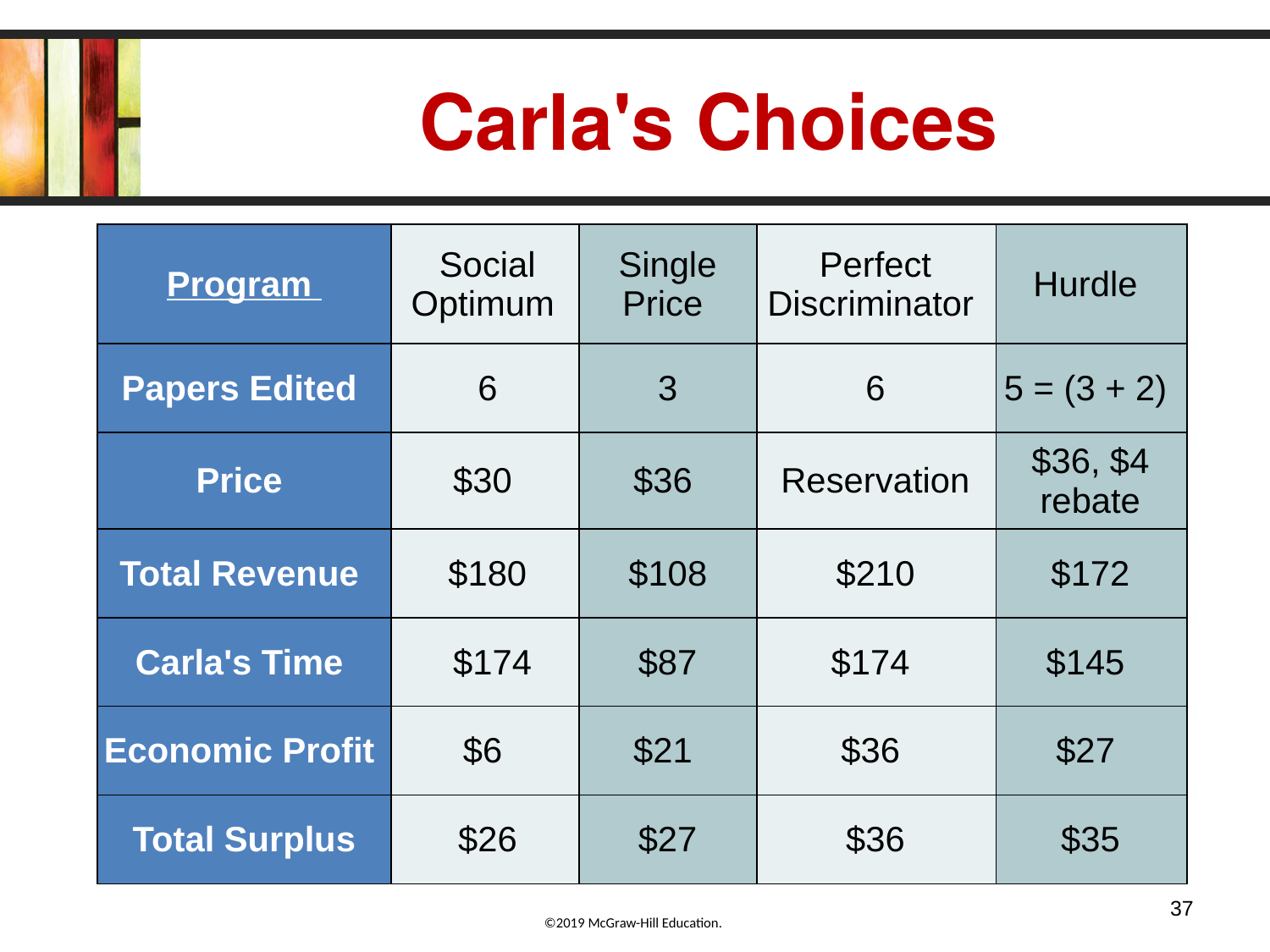

# Carla's Choices
| Program | Social Optimum |
| --- | --- |
| Papers Edited | 6 |
| Price | $30 |
| Total Revenue | $180 |
| Carla's Time | $174 |
| Economic Profit | $6 |
| Total Surplus | $26 |
| Single Price |
| --- |
| 3 |
| $36 |
| $108 |
| $87 |
| $21 |
| $27 |
| Perfect Discriminator |
| --- |
| 6 |
| Reservation |
| $210 |
| $174 |
| $36 |
| $36 |
| Hurdle |
| --- |
| 5 = (3 + 2) |
| $36, $4 rebate |
| $172 |
| $145 |
| $27 |
| $35 |
37
©2019 McGraw-Hill Education.